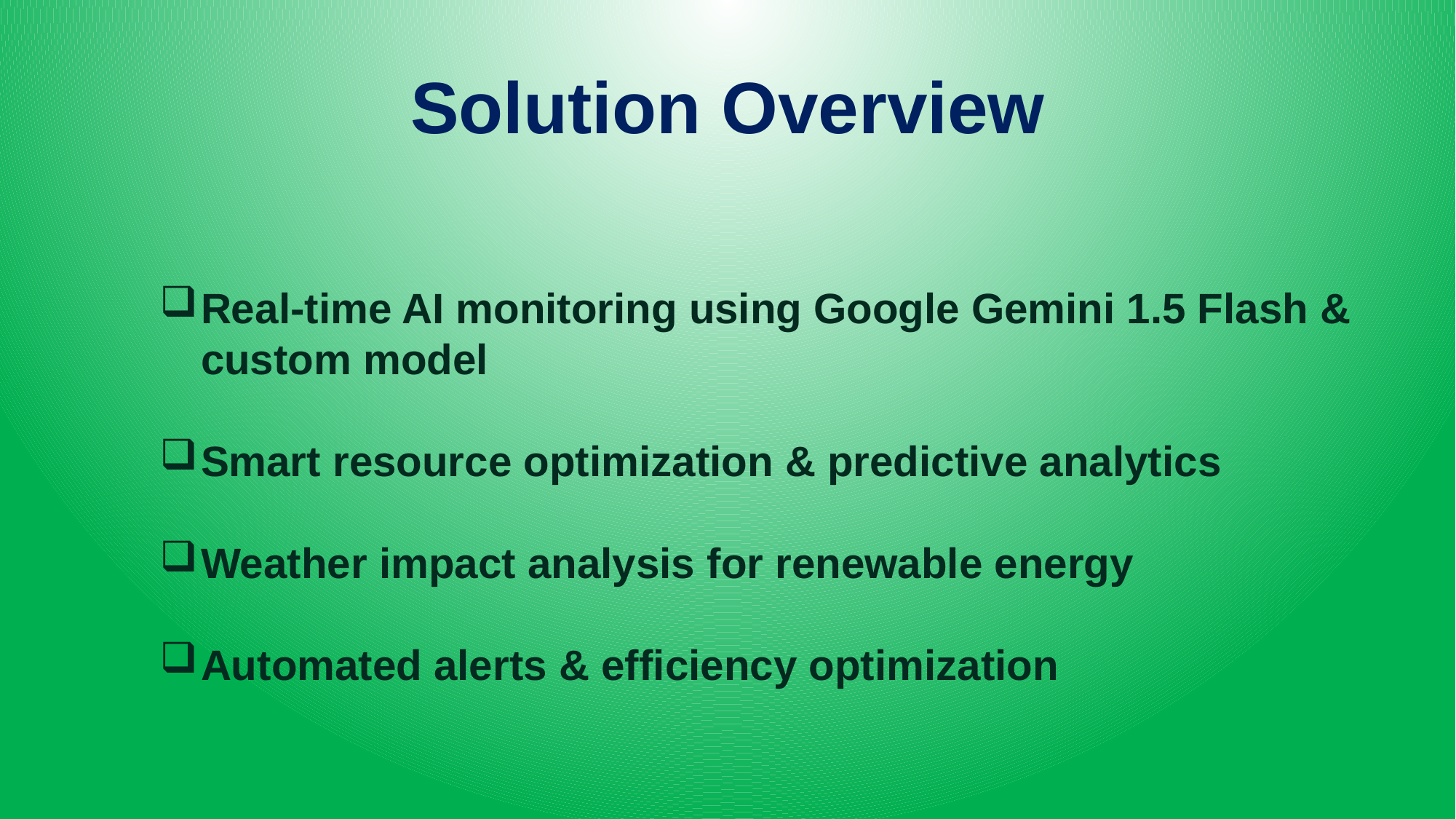

# Solution Overview
Real-time AI monitoring using Google Gemini 1.5 Flash & custom model

Smart resource optimization & predictive analytics

Weather impact analysis for renewable energy

Automated alerts & efficiency optimization